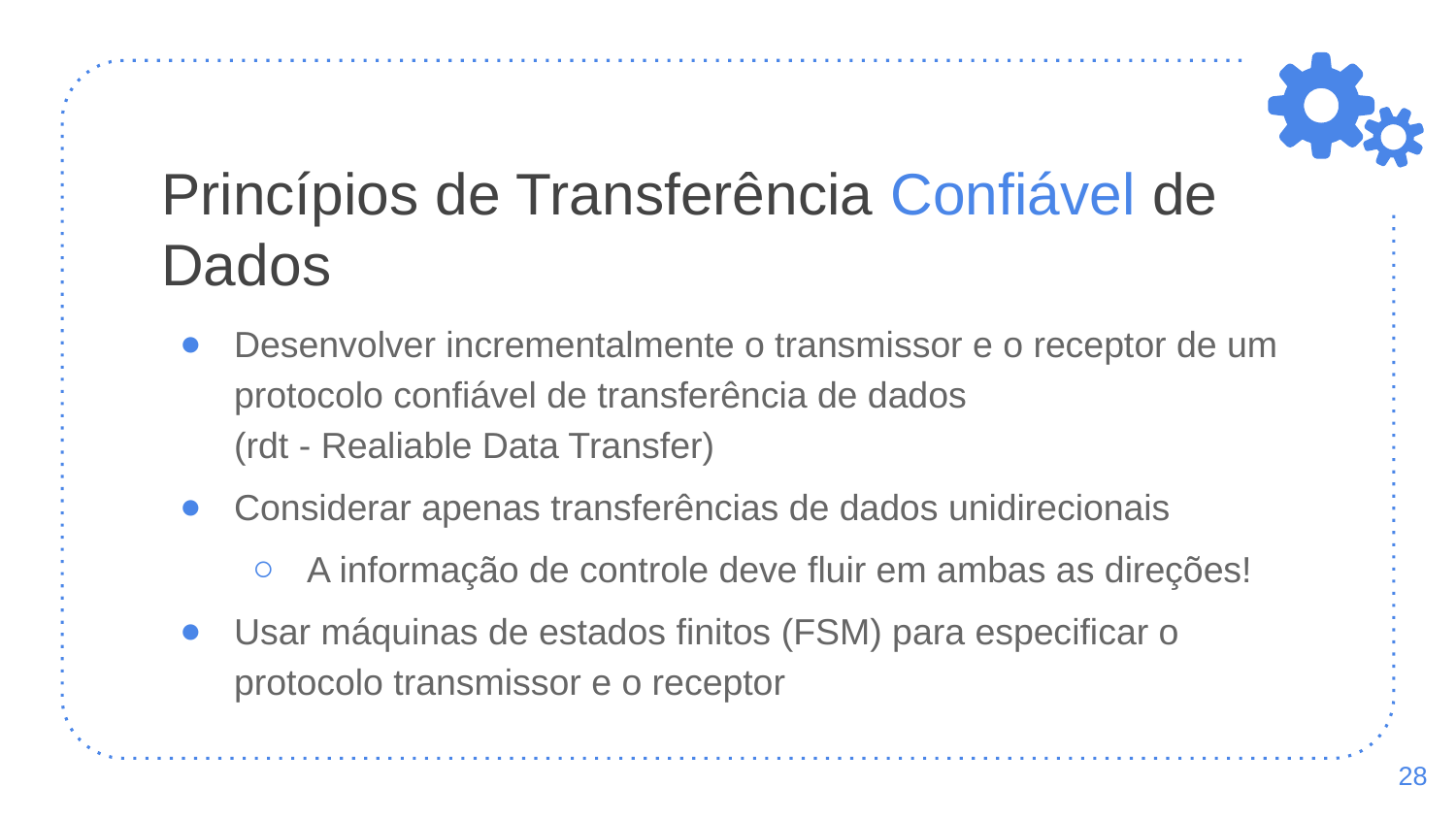

# Princípios de Transferência Confiável de Dados
Desenvolver incrementalmente o transmissor e o receptor de um protocolo confiável de transferência de dados
(rdt - Realiable Data Transfer)
Considerar apenas transferências de dados unidirecionais
A informação de controle deve fluir em ambas as direções!
Usar máquinas de estados finitos (FSM) para especificar o protocolo transmissor e o receptor
28